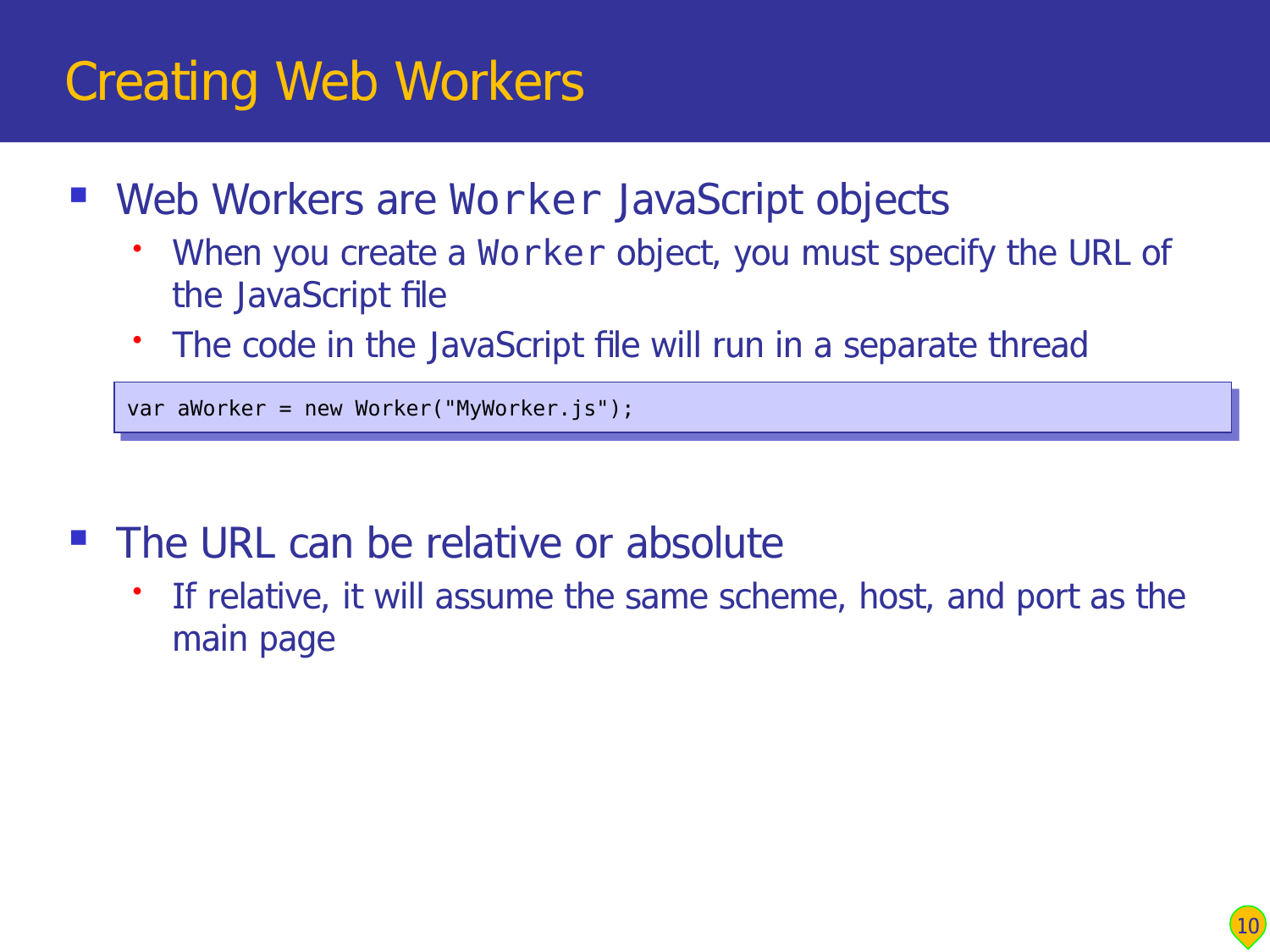

# Creating Web Workers
Web Workers are Worker JavaScript objects
When you create a Worker object, you must specify the URL of the JavaScript file
The code in the JavaScript file will run in a separate thread

The URL can be relative or absolute
If relative, it will assume the same scheme, host, and port as the main page
var aWorker = new Worker("MyWorker.js");
10